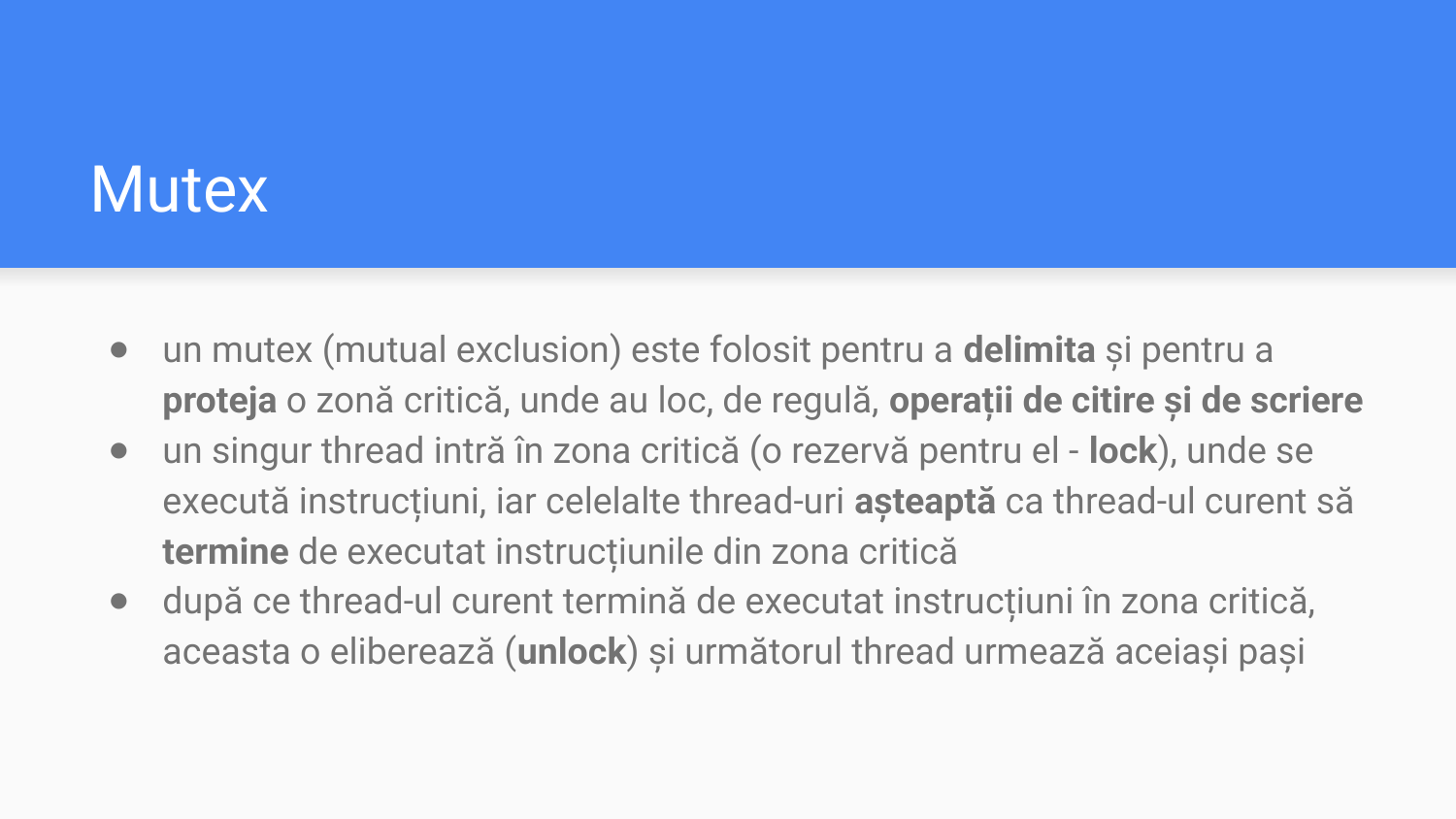

# Mutex
un mutex (mutual exclusion) este folosit pentru a delimita și pentru a proteja o zonă critică, unde au loc, de regulă, operații de citire și de scriere
un singur thread intră în zona critică (o rezervă pentru el - lock), unde se execută instrucțiuni, iar celelalte thread-uri așteaptă ca thread-ul curent să termine de executat instrucțiunile din zona critică
după ce thread-ul curent termină de executat instrucțiuni în zona critică, aceasta o eliberează (unlock) și următorul thread urmează aceiași pași